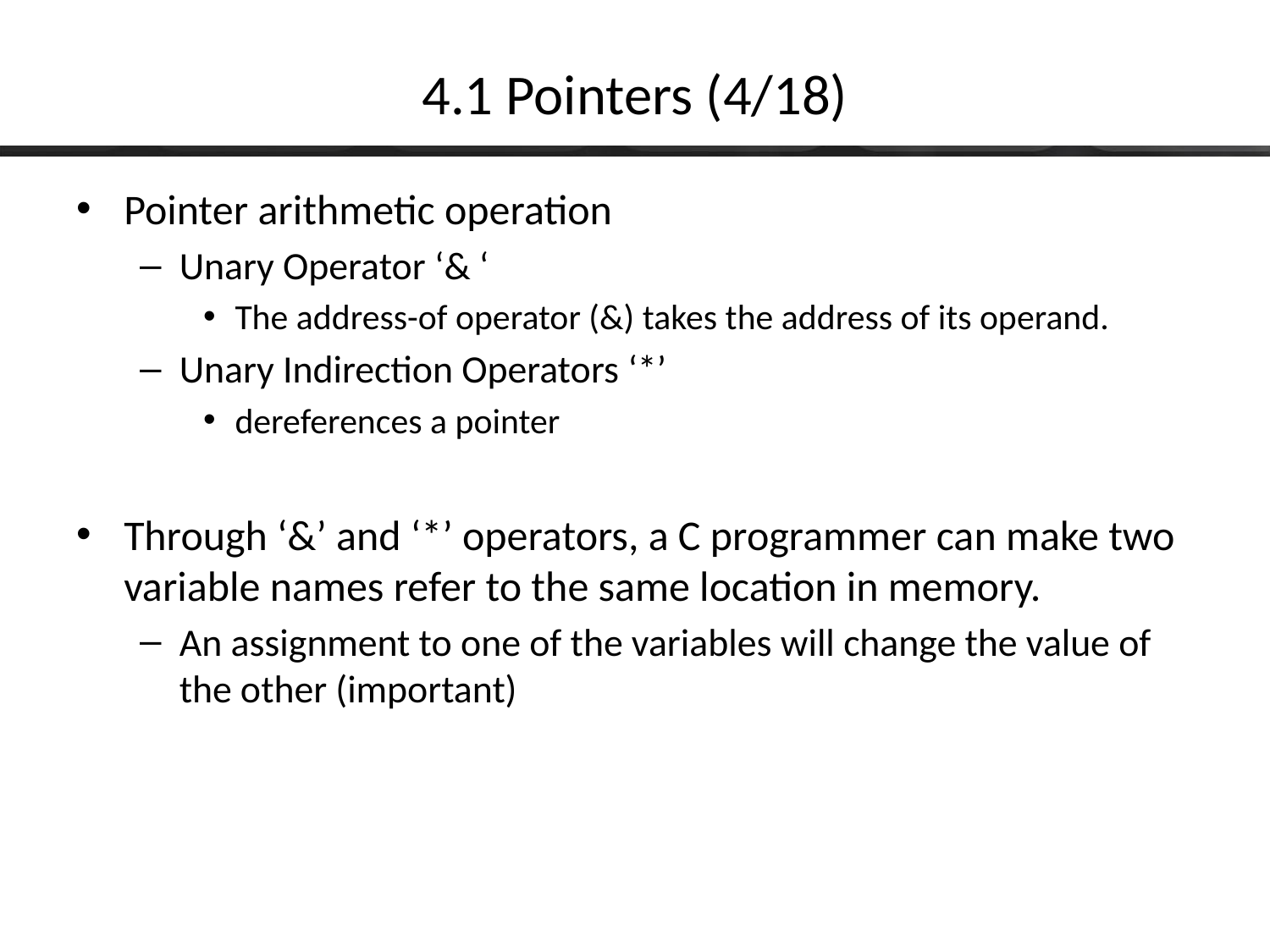

# 4.1 Pointers (4/18)
Pointer arithmetic operation
Unary Operator ‘& ‘
The address-of operator (&) takes the address of its operand.
Unary Indirection Operators ‘*’
dereferences a pointer

Through ‘&’ and ‘*’ operators, a C programmer can make two variable names refer to the same location in memory.
An assignment to one of the variables will change the value of the other (important)

13